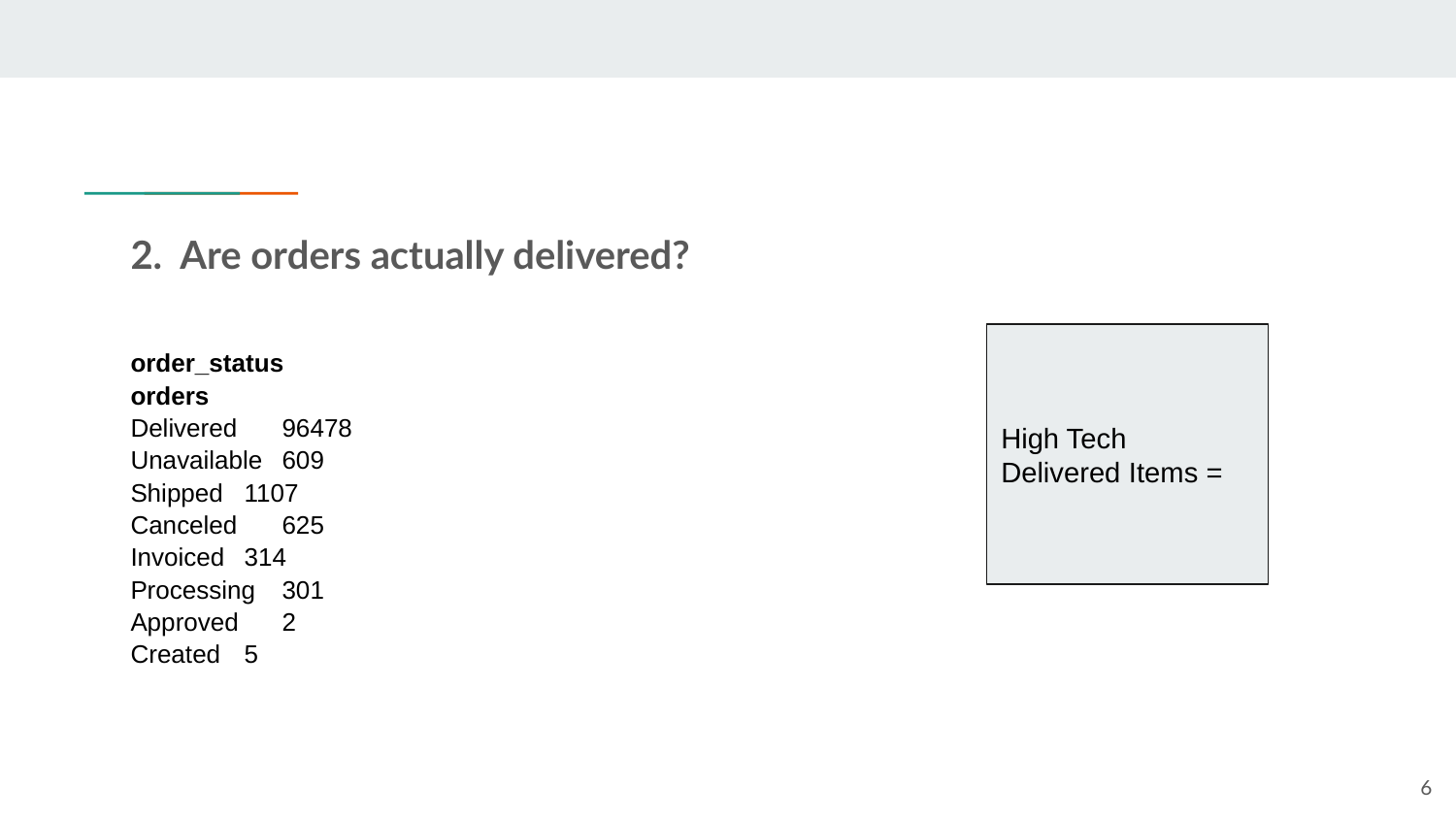

# 2.  Are orders actually delivered?
High Tech Delivered Items =
order_status
orders
Delivered 				96478
Unavailable  				609
Shipped 				1107
Canceled 				625
Invoiced 				314
Processing 				301
Approved 				2
Created 				5

6